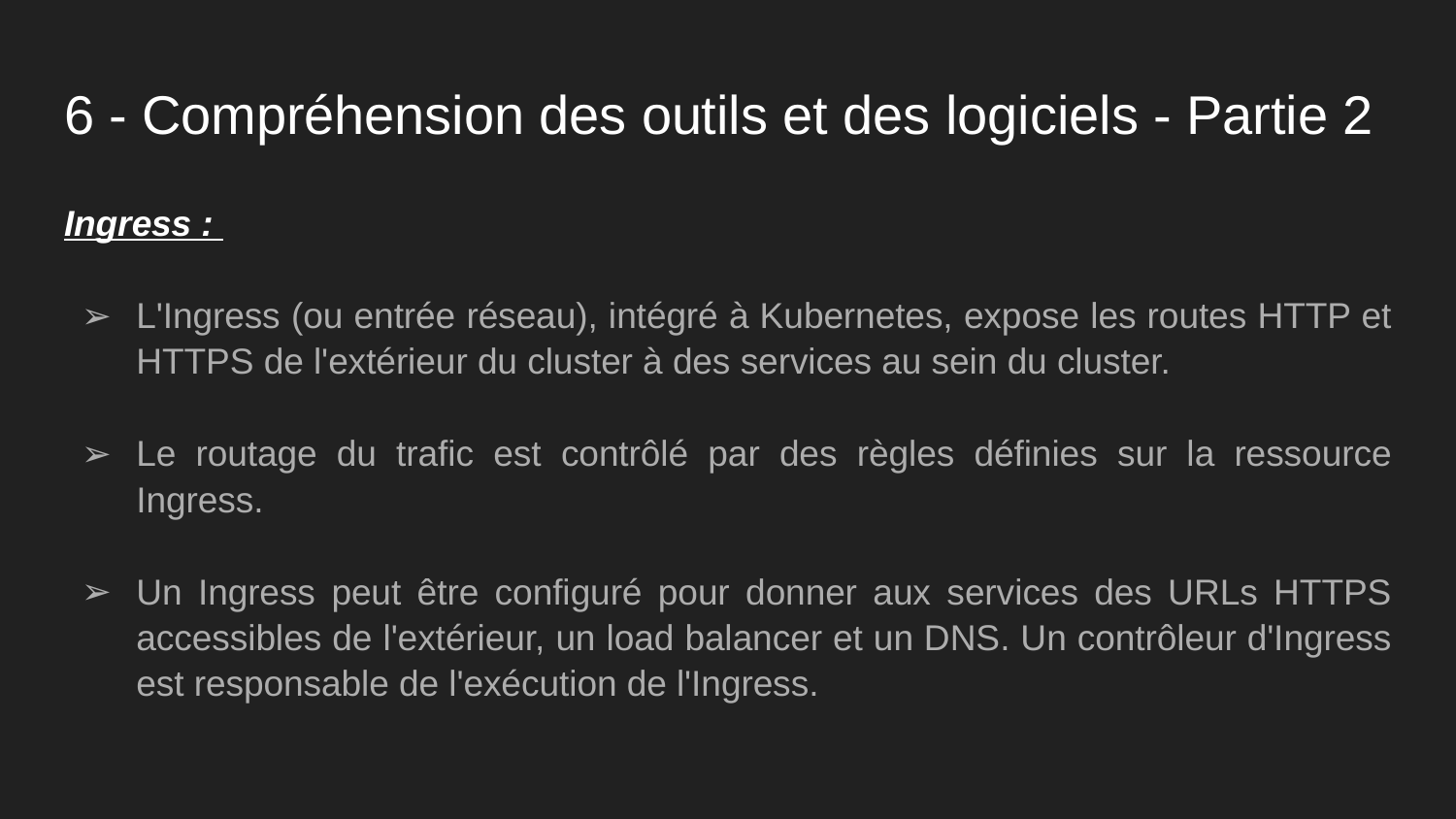

# 6 - Compréhension des outils et des logiciels - Partie 2
Ingress :

L'Ingress (ou entrée réseau), intégré à Kubernetes, expose les routes HTTP et HTTPS de l'extérieur du cluster à des services au sein du cluster.

Le routage du trafic est contrôlé par des règles définies sur la ressource Ingress.

Un Ingress peut être configuré pour donner aux services des URLs HTTPS accessibles de l'extérieur, un load balancer et un DNS. Un contrôleur d'Ingress est responsable de l'exécution de l'Ingress.